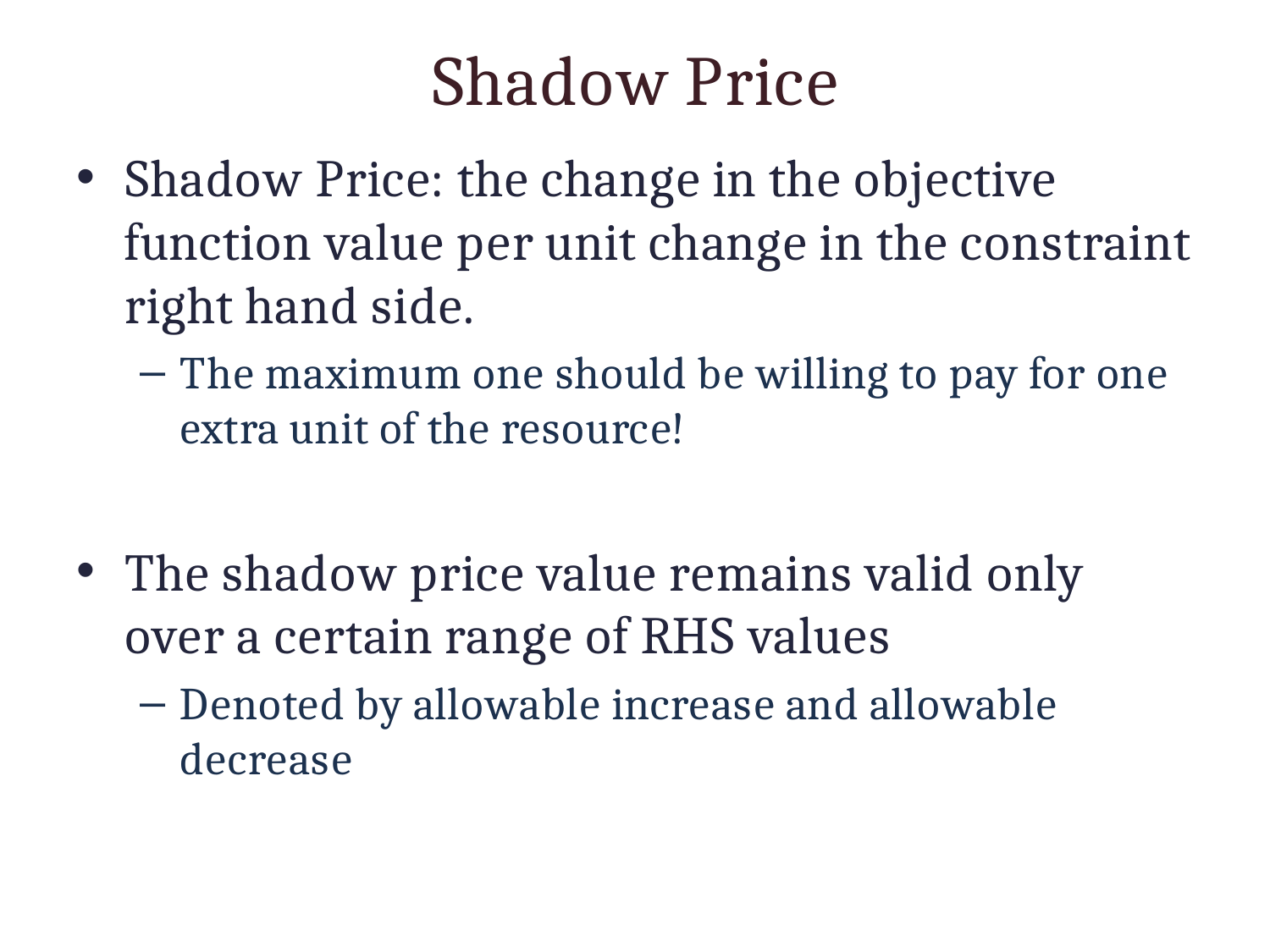

# Shadow Price
Shadow Price: the change in the objective function value per unit change in the constraint right hand side.
The maximum one should be willing to pay for one extra unit of the resource!

The shadow price value remains valid only over a certain range of RHS values
Denoted by allowable increase and allowable decrease